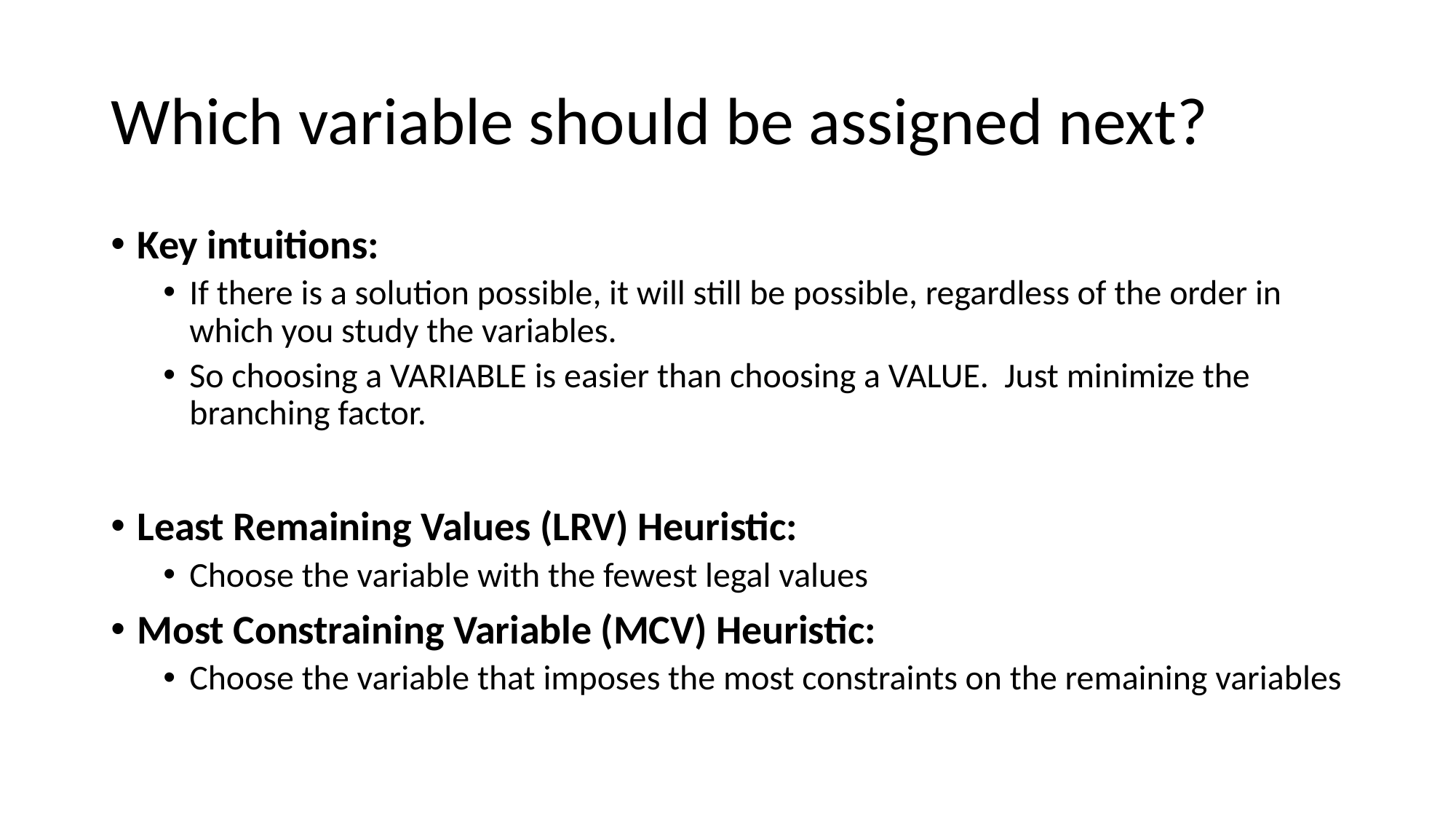

# Which variable should be assigned next?
Key intuitions:
If there is a solution possible, it will still be possible, regardless of the order in which you study the variables.
So choosing a VARIABLE is easier than choosing a VALUE.  Just minimize the branching factor.

Least Remaining Values (LRV) Heuristic:
Choose the variable with the fewest legal values
Most Constraining Variable (MCV) Heuristic:
Choose the variable that imposes the most constraints on the remaining variables